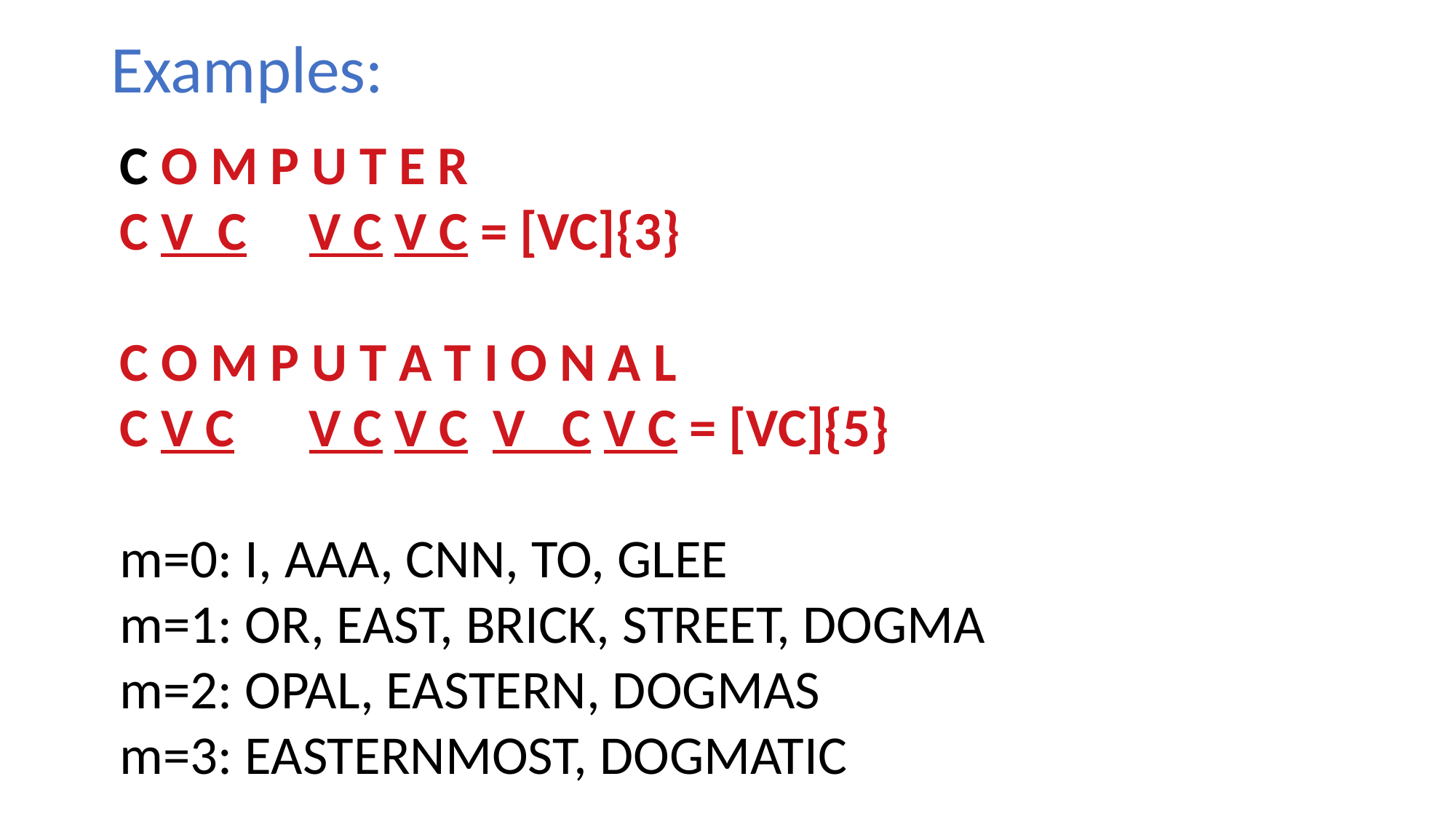

Examples:
C O M P U T E R
C V  C     V C V C = [VC]{3}

C O M P U T A T I O N A L
C V C      V C V C  V   C V C = [VC]{5}

m=0: I, AAA, CNN, TO, GLEE
m=1: OR, EAST, BRICK, STREET, DOGMA
m=2: OPAL, EASTERN, DOGMAS
m=3: EASTERNMOST, DOGMATIC